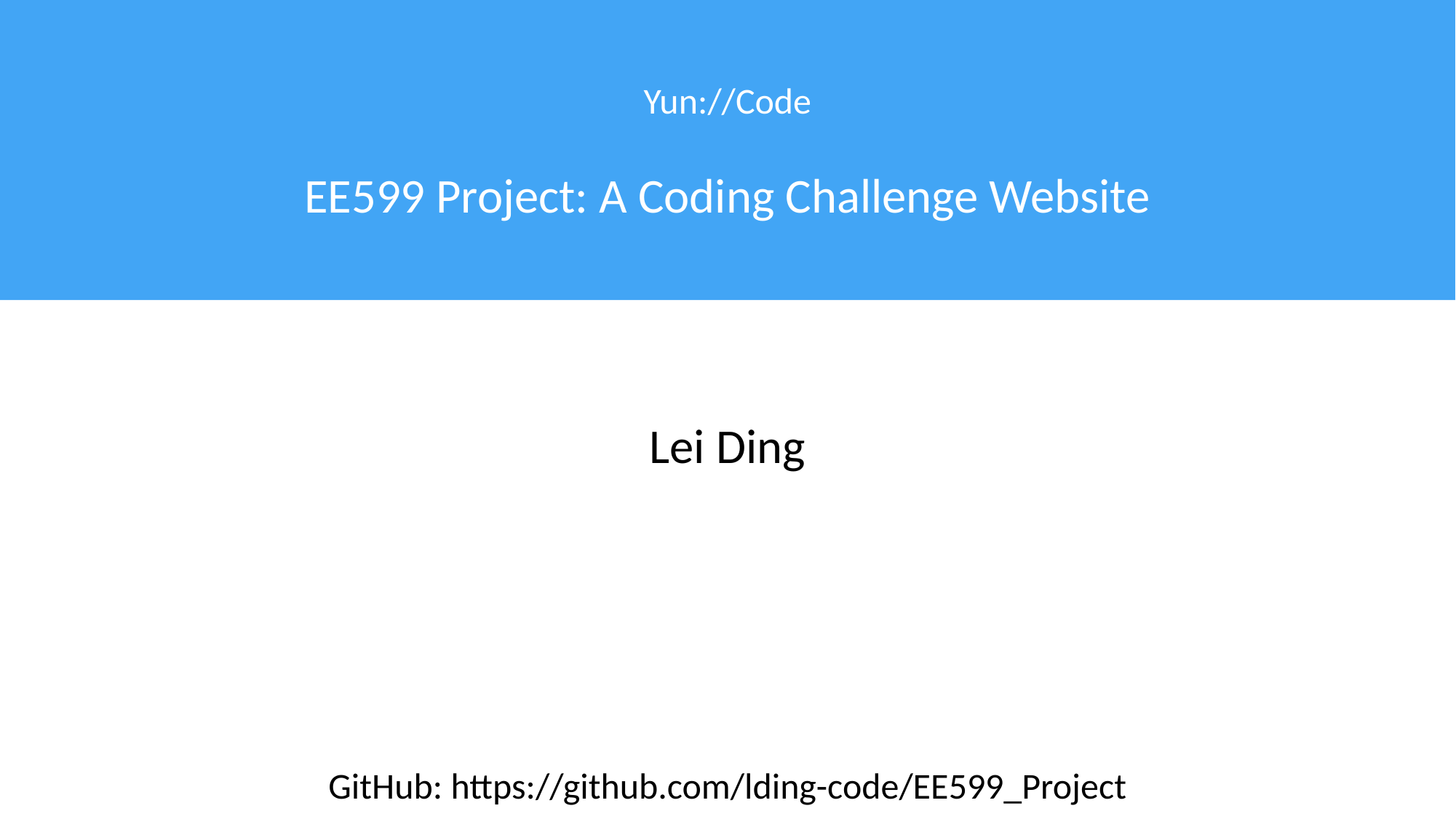

Yun://Code

EE599 Project: A Coding Challenge Website
Lei Ding
GitHub: https://github.com/lding-code/EE599_Project